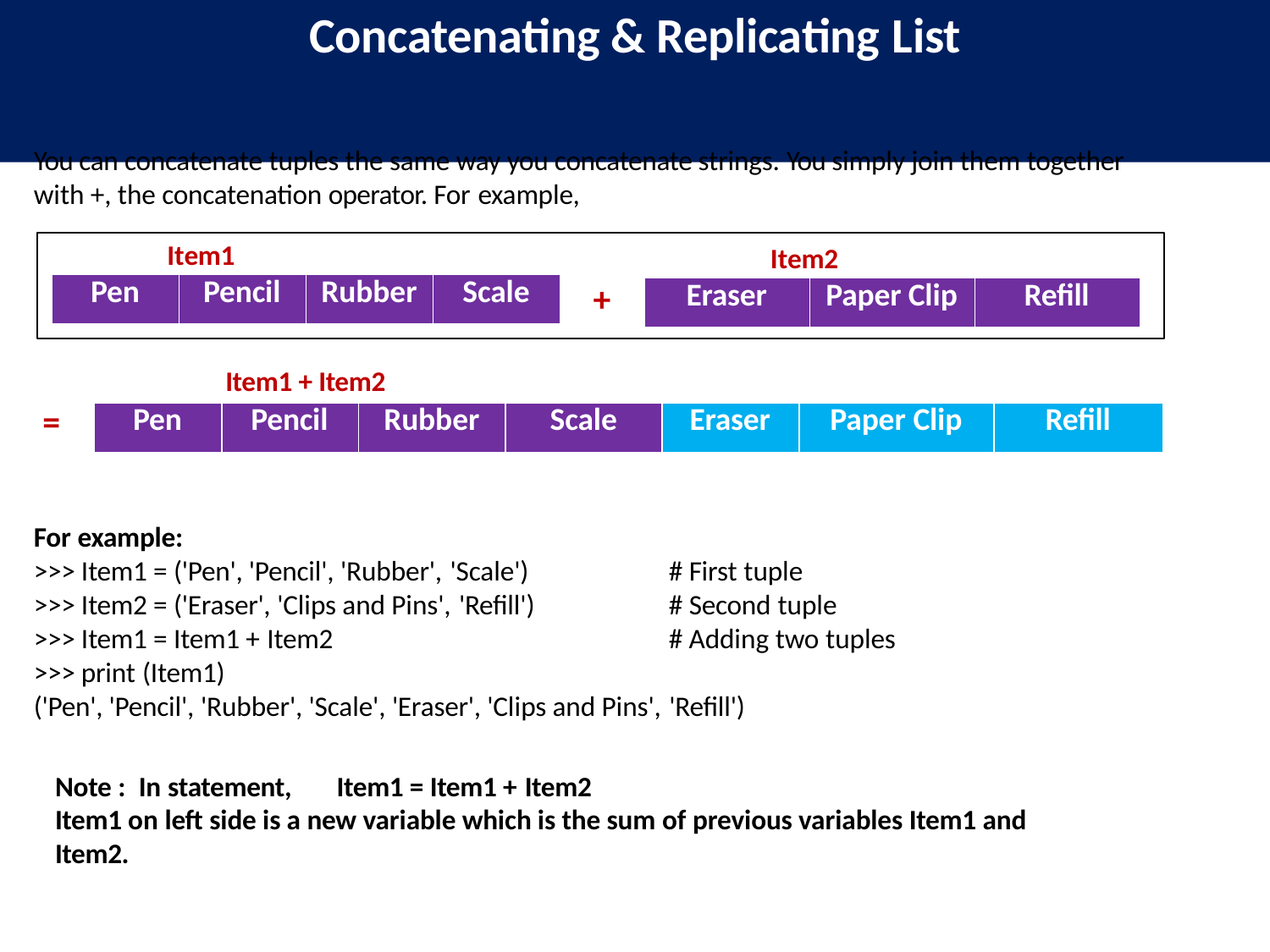

# Concatenating & Replicating List
You can concatenate tuples the same way you concatenate strings. You simply join them together  with +, the concatenation operator. For example,

Item1
Item2
| Pen | Pencil | Rubber | Scale |
| --- | --- | --- | --- |
+
| Eraser | Paper Clip | Refill |
| --- | --- | --- |
Item1 + Item2
=
| Pen | Pencil | Rubber | Scale | Eraser | Paper Clip | Refill |
| --- | --- | --- | --- | --- | --- | --- |
For example:
>>> Item1 = ('Pen', 'Pencil', 'Rubber', 'Scale')
>>> Item2 = ('Eraser', 'Clips and Pins', 'Refill')
>>> Item1 = Item1 + Item2
>>> print (Item1)
# First tuple
# Second tuple
# Adding two tuples
('Pen', 'Pencil', 'Rubber', 'Scale', 'Eraser', 'Clips and Pins', 'Refill')

Note :  In statement,	Item1 = Item1 + Item2
Item1 on left side is a new variable which is the sum of previous variables Item1 and  Item2.